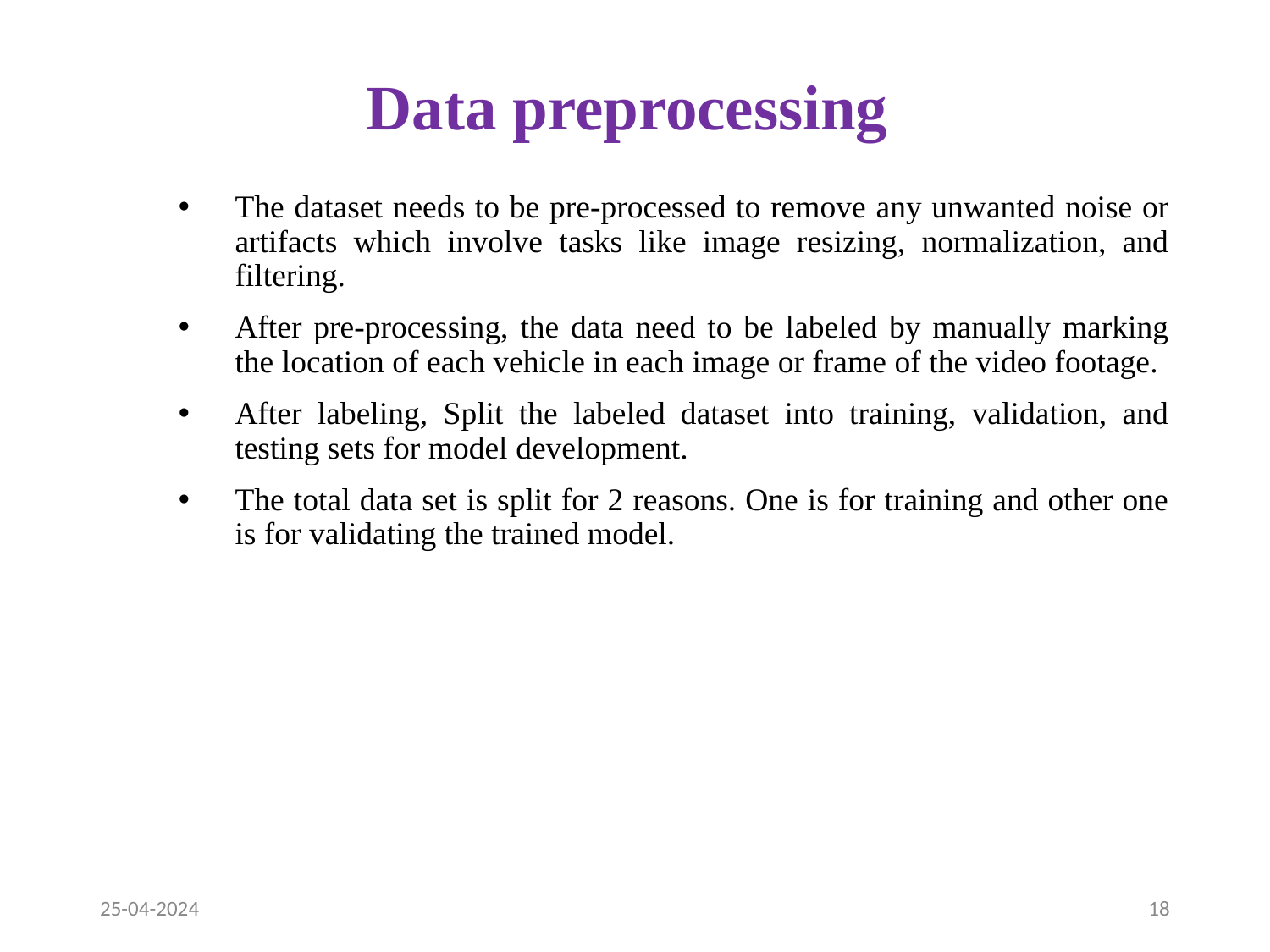

# Data preprocessing
The dataset needs to be pre-processed to remove any unwanted noise or artifacts which involve tasks like image resizing, normalization, and filtering.
After pre-processing, the data need to be labeled by manually marking the location of each vehicle in each image or frame of the video footage.
After labeling, Split the labeled dataset into training, validation, and testing sets for model development.
The total data set is split for 2 reasons. One is for training and other one is for validating the trained model.
25-04-2024
18